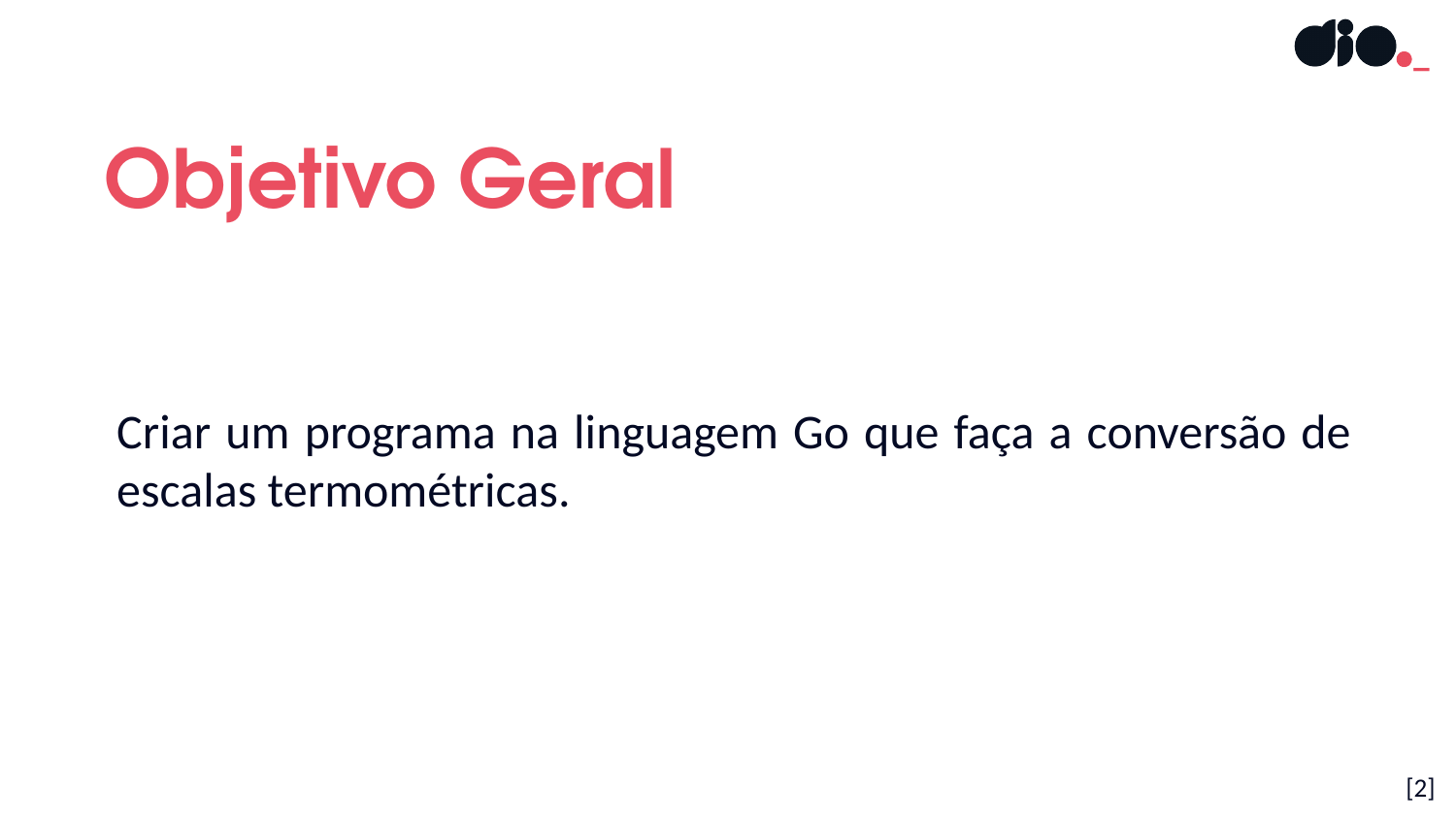

Objetivo Geral
Criar um programa na linguagem Go que faça a conversão de escalas termométricas.
[2]